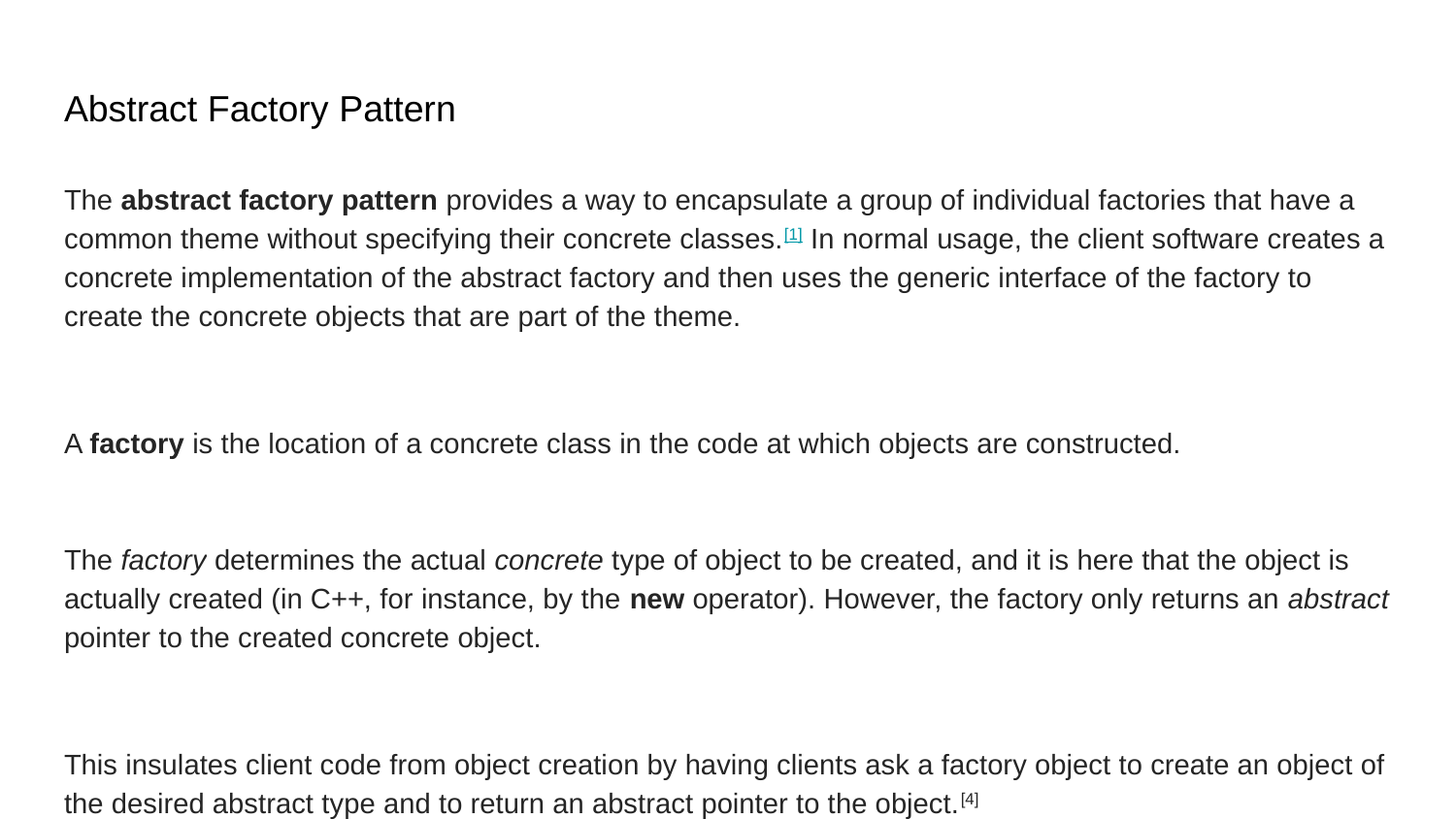

# Abstract Factory Pattern
The abstract factory pattern provides a way to encapsulate a group of individual factories that have a common theme without specifying their concrete classes.[1] In normal usage, the client software creates a concrete implementation of the abstract factory and then uses the generic interface of the factory to create the concrete objects that are part of the theme.

A factory is the location of a concrete class in the code at which objects are constructed.

The factory determines the actual concrete type of object to be created, and it is here that the object is actually created (in C++, for instance, by the new operator). However, the factory only returns an abstract pointer to the created concrete object.

This insulates client code from object creation by having clients ask a factory object to create an object of the desired abstract type and to return an abstract pointer to the object.[4]